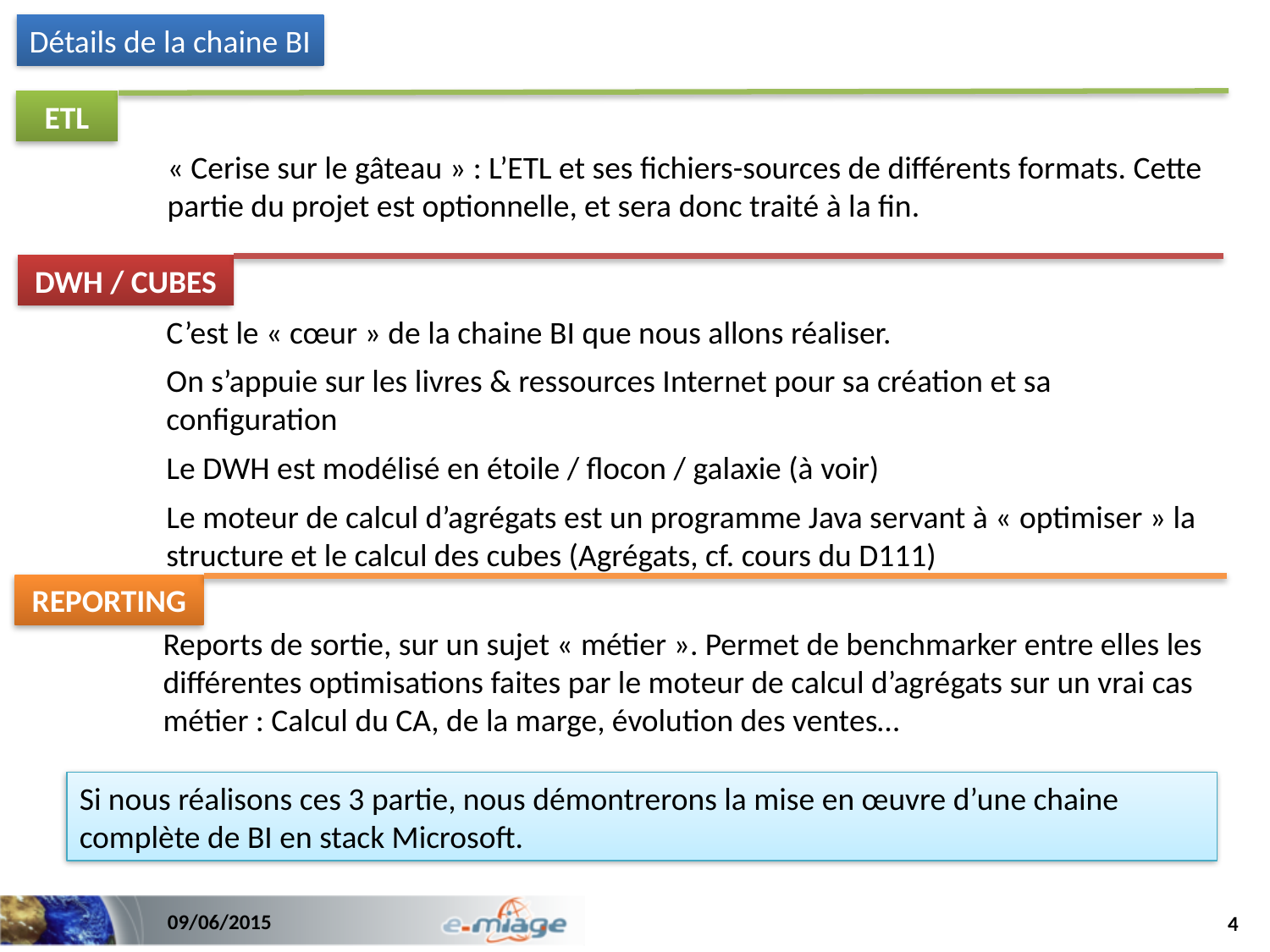

Détails de la chaine BI
ETL
« Cerise sur le gâteau » : L’ETL et ses fichiers-sources de différents formats. Cette partie du projet est optionnelle, et sera donc traité à la fin.
DWH / CUBES
C’est le « cœur » de la chaine BI que nous allons réaliser.
On s’appuie sur les livres & ressources Internet pour sa création et sa configuration
Le DWH est modélisé en étoile / flocon / galaxie (à voir)
Le moteur de calcul d’agrégats est un programme Java servant à « optimiser » la structure et le calcul des cubes (Agrégats, cf. cours du D111)
REPORTING
Reports de sortie, sur un sujet « métier ». Permet de benchmarker entre elles les différentes optimisations faites par le moteur de calcul d’agrégats sur un vrai cas métier : Calcul du CA, de la marge, évolution des ventes…
Si nous réalisons ces 3 partie, nous démontrerons la mise en œuvre d’une chaine complète de BI en stack Microsoft.